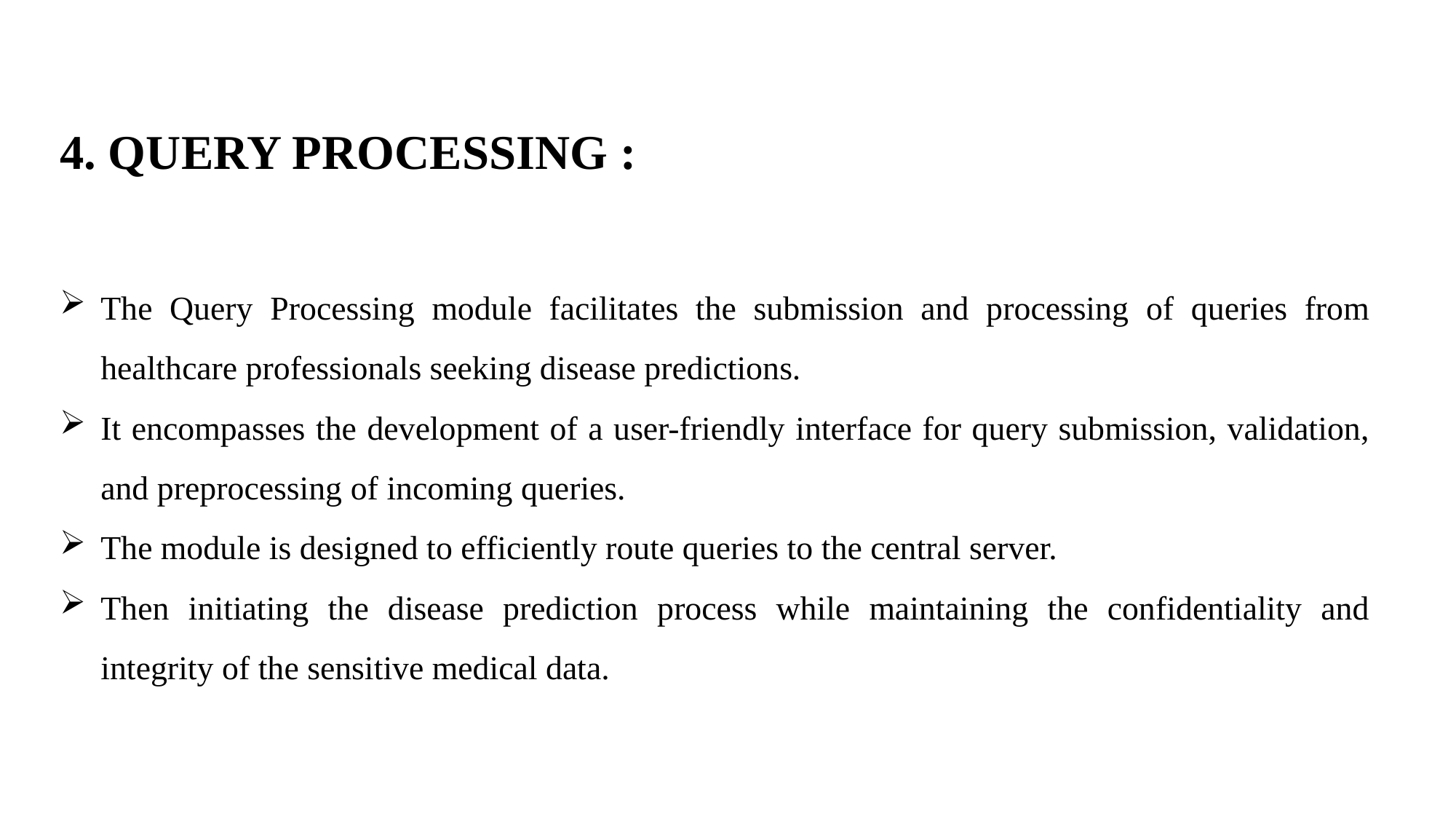

4. QUERY PROCESSING :

The Query Processing module facilitates the submission and processing of queries from healthcare professionals seeking disease predictions.
It encompasses the development of a user-friendly interface for query submission, validation, and preprocessing of incoming queries.
The module is designed to efficiently route queries to the central server.
Then initiating the disease prediction process while maintaining the confidentiality and integrity of the sensitive medical data.